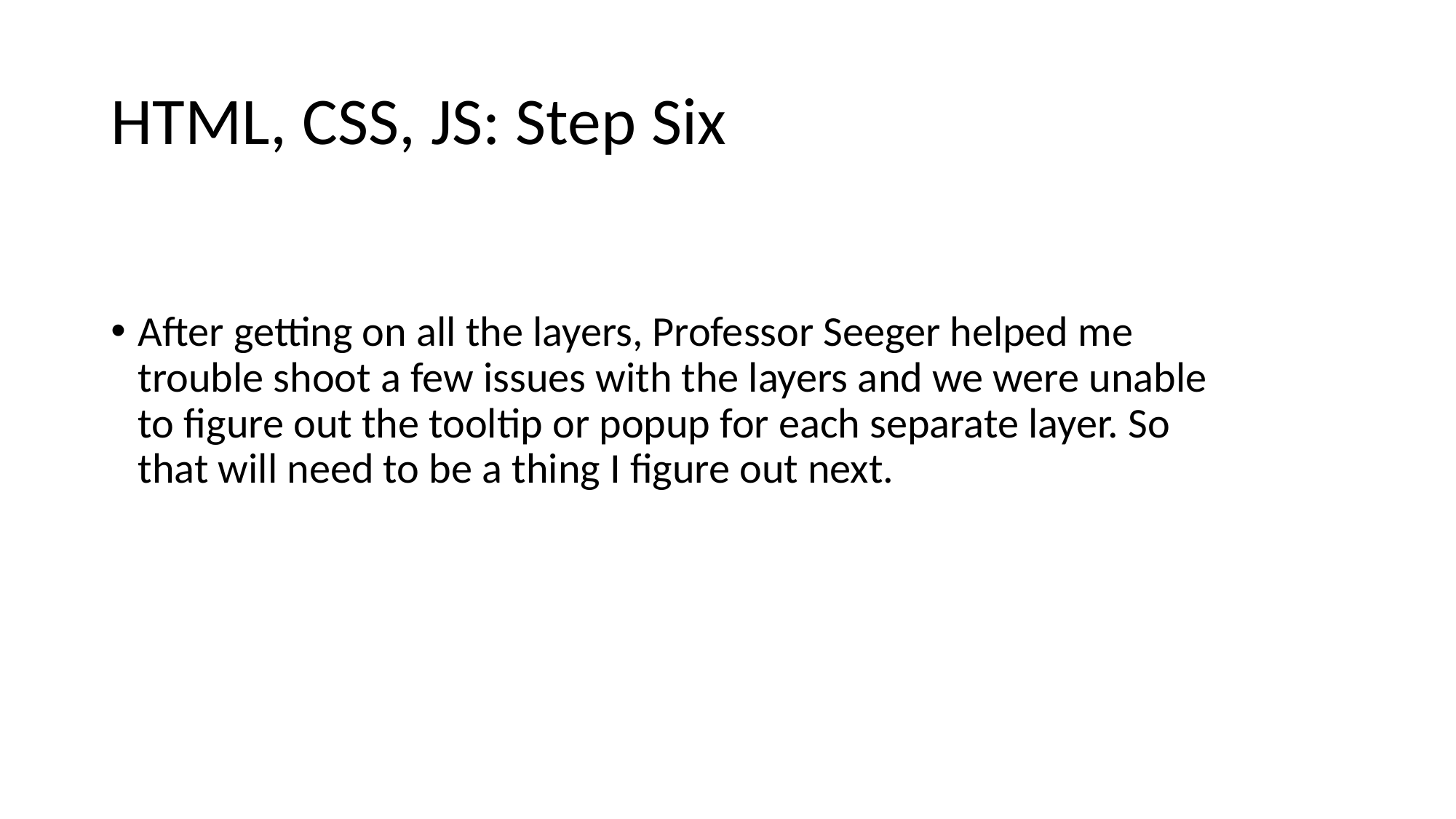

# HTML, CSS, JS: Step Six
After getting on all the layers, Professor Seeger helped me trouble shoot a few issues with the layers and we were unable to figure out the tooltip or popup for each separate layer. So that will need to be a thing I figure out next.